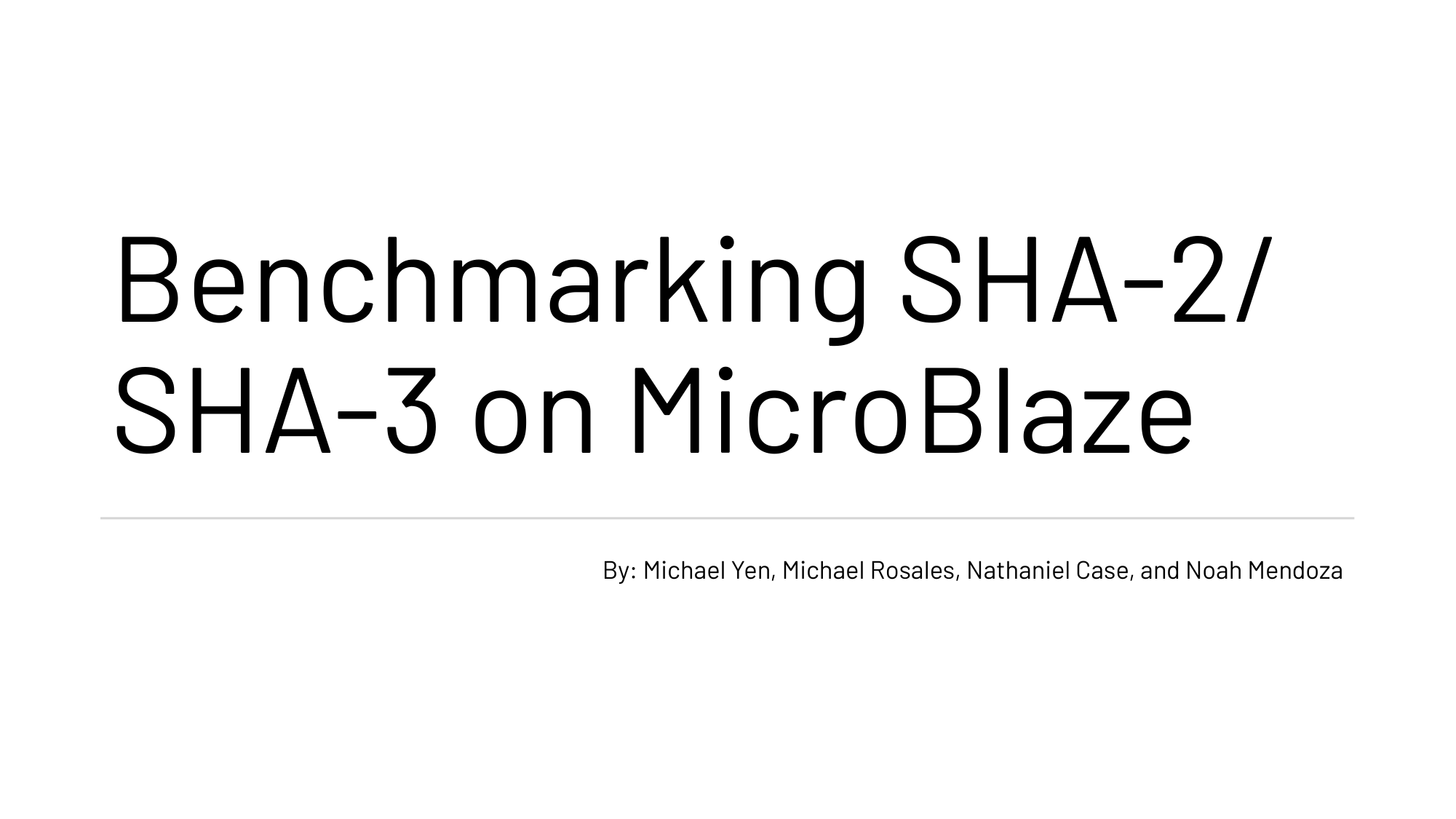

# Benchmarking SHA-2/ SHA-3 on MicroBlaze

By: Michael Yen, Michael Rosales, Nathaniel Case, and Noah Mendoza